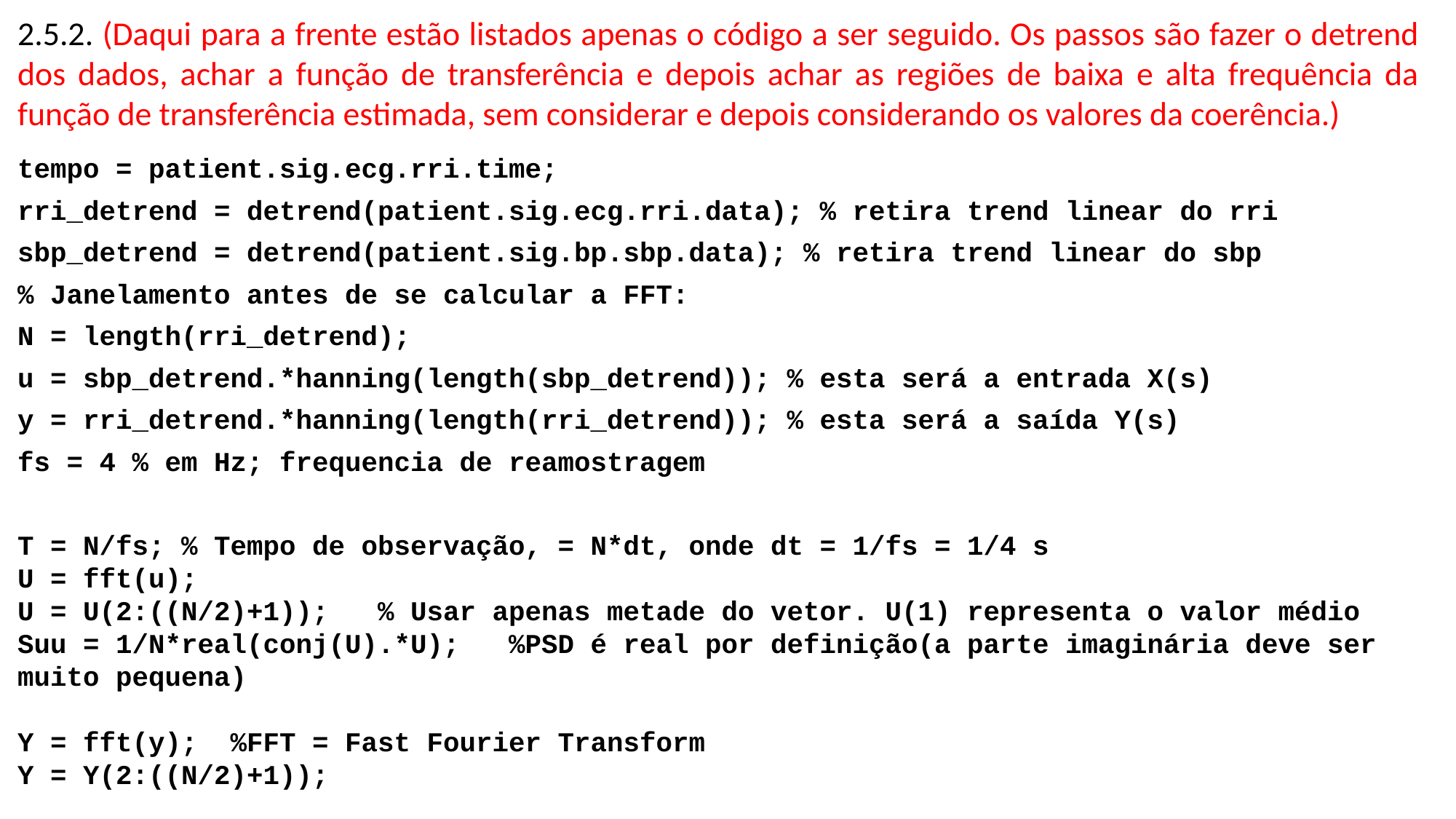

2.5.2. (Daqui para a frente estão listados apenas o código a ser seguido. Os passos são fazer o detrend dos dados, achar a função de transferência e depois achar as regiões de baixa e alta frequência da função de transferência estimada, sem considerar e depois considerando os valores da coerência.)
tempo = patient.sig.ecg.rri.time;
rri_detrend = detrend(patient.sig.ecg.rri.data); % retira trend linear do rri
sbp_detrend = detrend(patient.sig.bp.sbp.data); % retira trend linear do sbp
% Janelamento antes de se calcular a FFT:
N = length(rri_detrend);
u = sbp_detrend.*hanning(length(sbp_detrend)); % esta será a entrada X(s)
y = rri_detrend.*hanning(length(rri_detrend)); % esta será a saída Y(s)
fs = 4 % em Hz; frequencia de reamostragem

T = N/fs; % Tempo de observação, = N*dt, onde dt = 1/fs = 1/4 s
U = fft(u);
U = U(2:((N/2)+1));   % Usar apenas metade do vetor. U(1) representa o valor médio
Suu = 1/N*real(conj(U).*U);   %PSD é real por definição(a parte imaginária deve ser muito pequena)

Y = fft(y);  %FFT = Fast Fourier Transform
Y = Y(2:((N/2)+1));